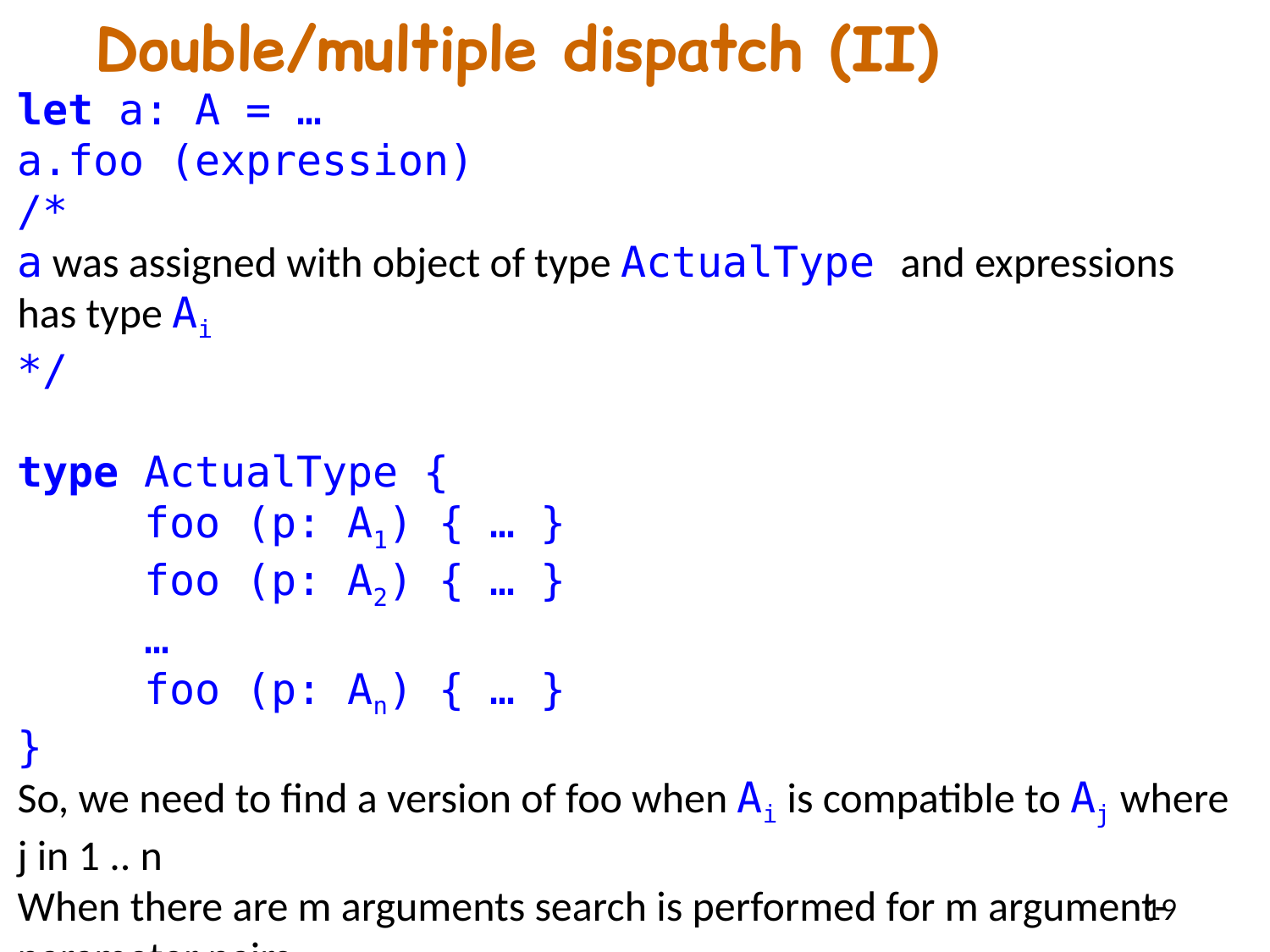

Double/multiple dispatch (II)
#
let a: A = …
a.foo (expression)
/*
a was assigned with object of type ActualType and expressions has type Ai
*/

type ActualType {
	foo (p: A1) { … }
	foo (p: A2) { … }
	…
	foo (p: An) { … }
}
So, we need to find a version of foo when Ai is compatible to Aj where  j in 1 .. n
When there are m arguments search is performed for m argument-parameter pairs

19